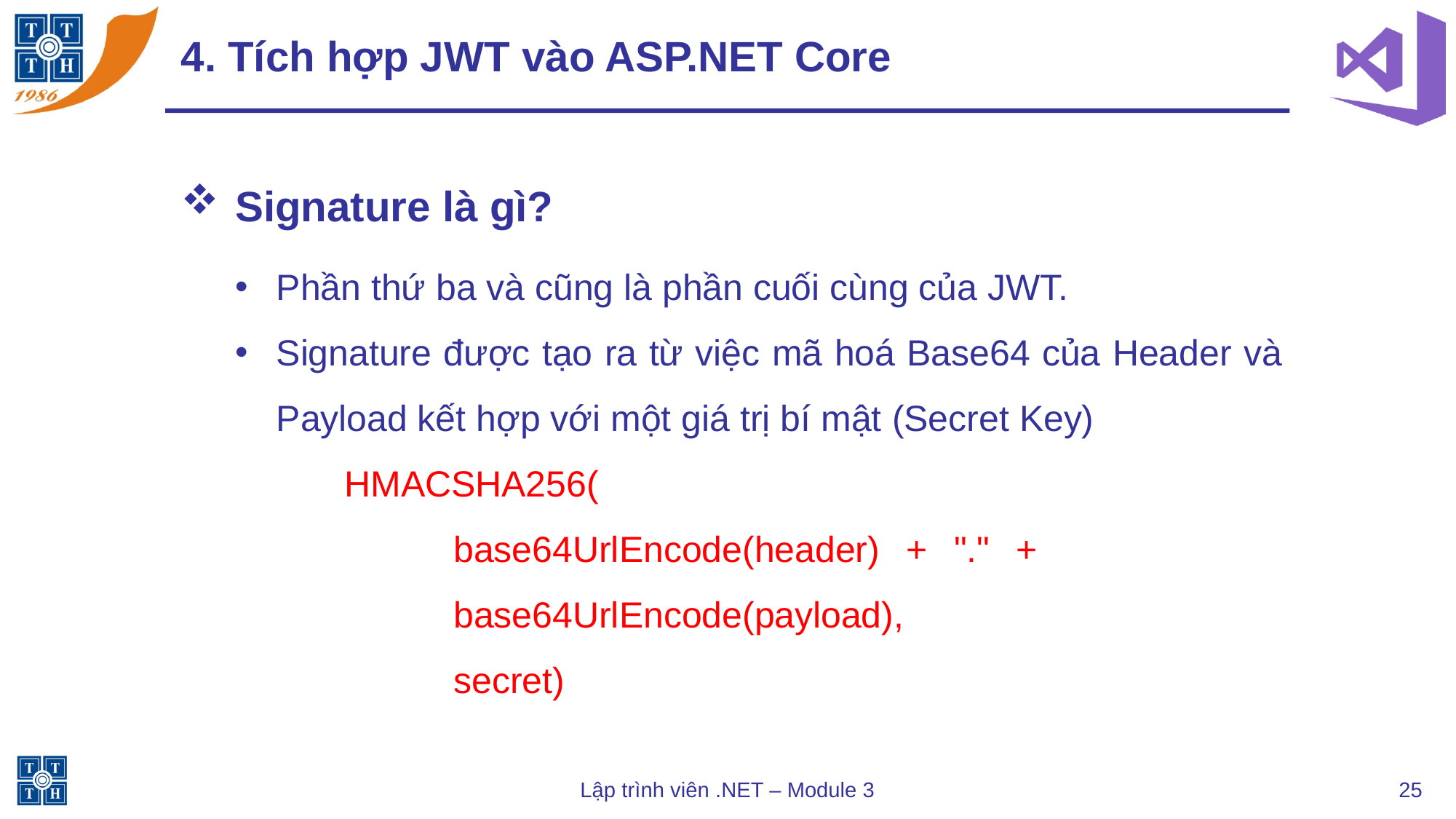

# 4. Tích hợp JWT vào ASP.NET Core
Signature là gì?
Phần thứ ba và cũng là phần cuối cùng của JWT.
Signature được tạo ra từ việc mã hoá Base64 của Header và Payload kết hợp với một giá trị bí mật (Secret Key)
	HMACSHA256(
		base64UrlEncode(header) + "." + 					base64UrlEncode(payload),
		secret)